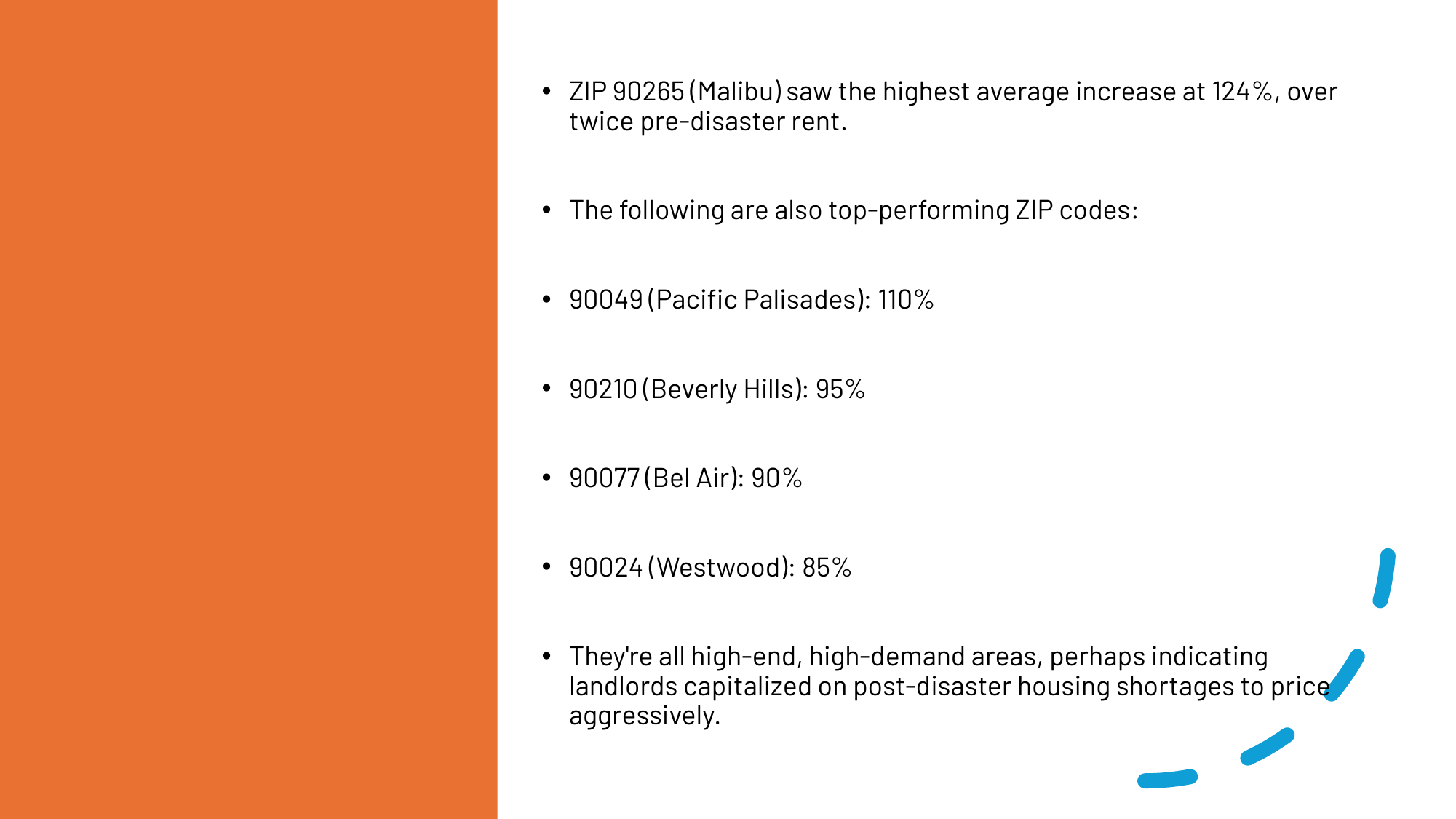

#
ZIP 90265 (Malibu) saw the highest average increase at 124%, over twice pre-disaster rent.

The following are also top-performing ZIP codes:

90049 (Pacific Palisades): 110%

90210 (Beverly Hills): 95%

90077 (Bel Air): 90%

90024 (Westwood): 85%

They're all high-end, high-demand areas, perhaps indicating landlords capitalized on post-disaster housing shortages to price aggressively.